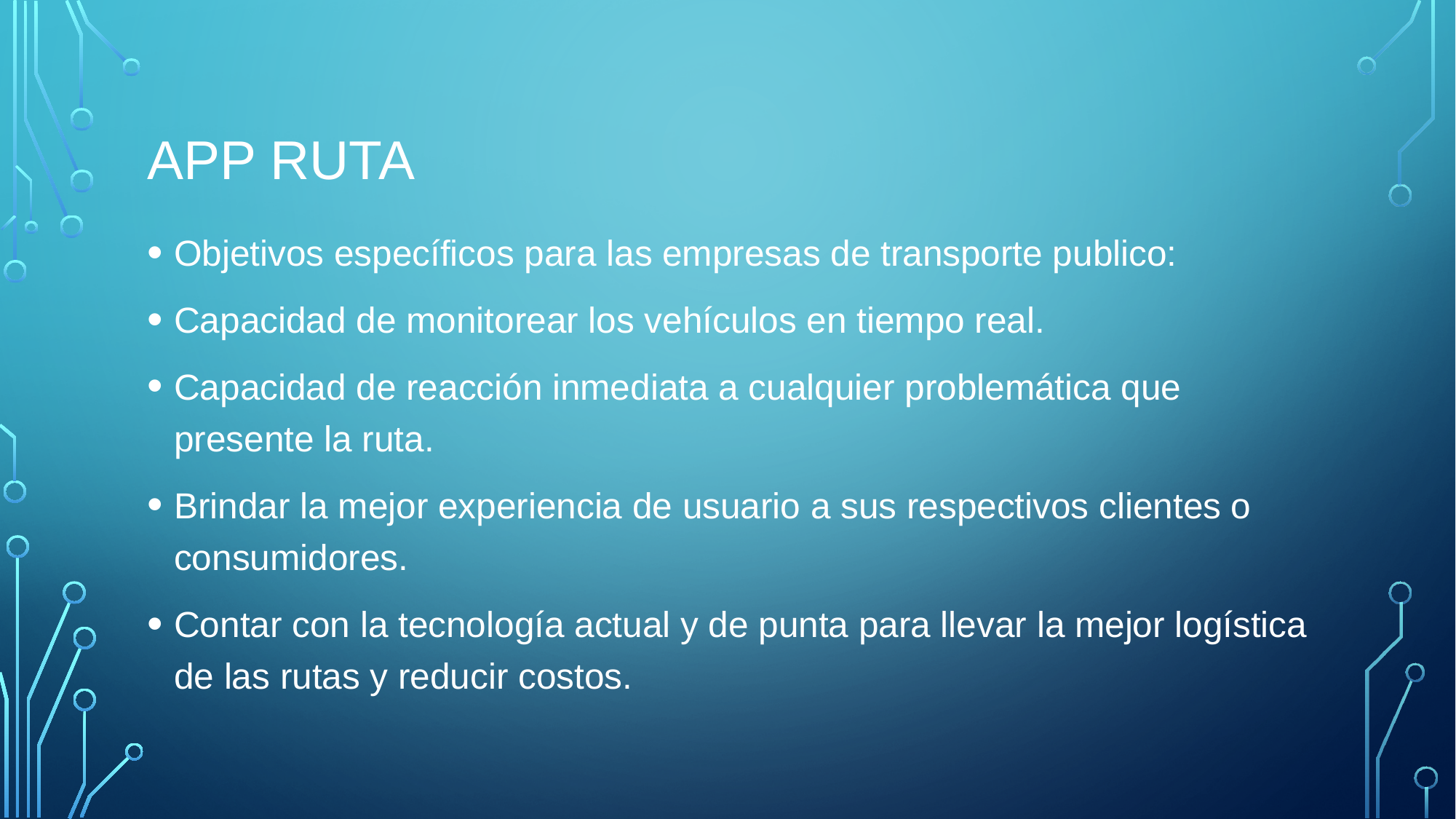

# APP RUTA
Objetivos específicos para las empresas de transporte publico:
Capacidad de monitorear los vehículos en tiempo real.
Capacidad de reacción inmediata a cualquier problemática que presente la ruta.
Brindar la mejor experiencia de usuario a sus respectivos clientes o consumidores.
Contar con la tecnología actual y de punta para llevar la mejor logística de las rutas y reducir costos.